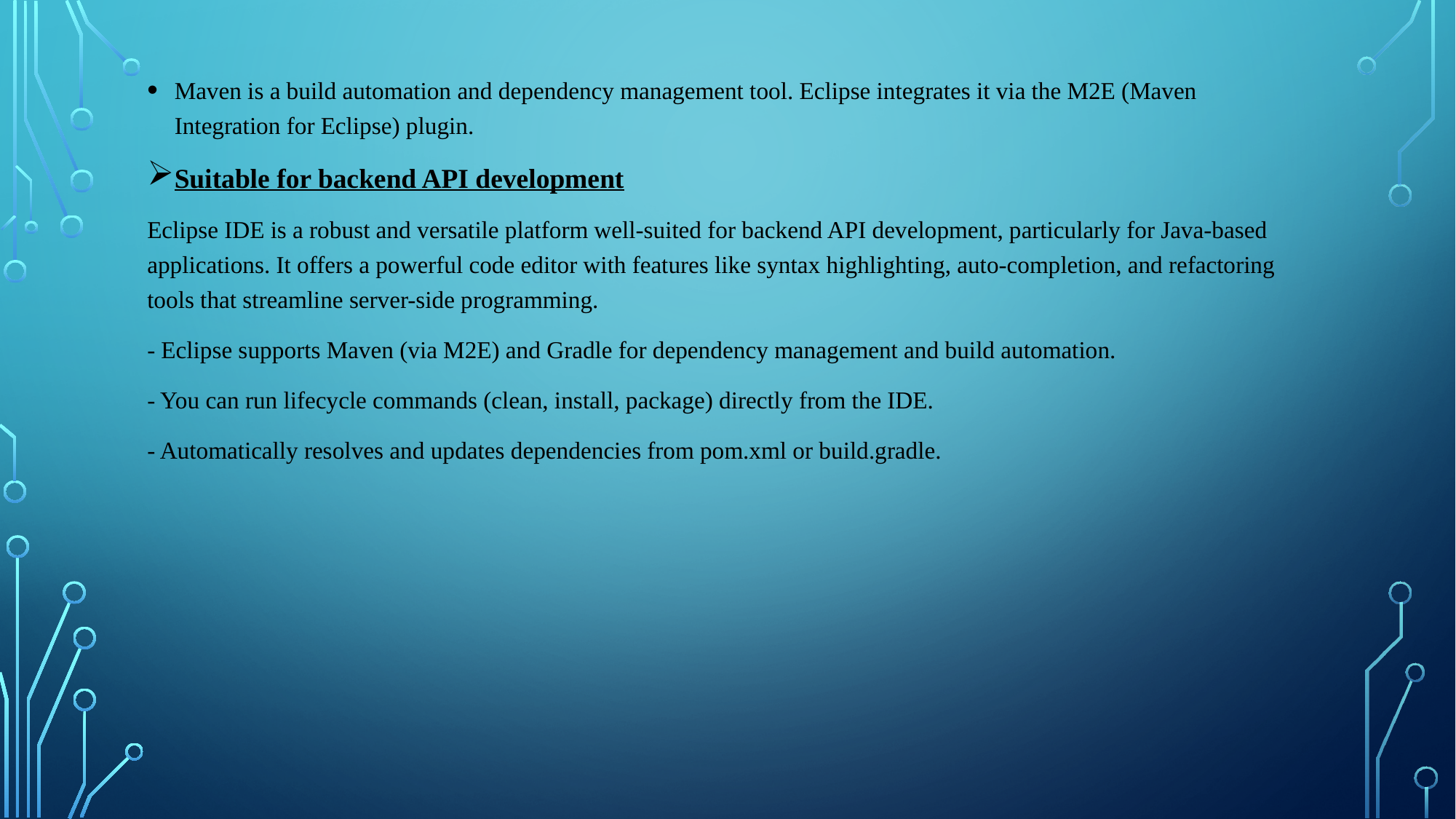

Maven is a build automation and dependency management tool. Eclipse integrates it via the M2E (Maven Integration for Eclipse) plugin.
Suitable for backend API development
Eclipse IDE is a robust and versatile platform well-suited for backend API development, particularly for Java-based applications. It offers a powerful code editor with features like syntax highlighting, auto-completion, and refactoring tools that streamline server-side programming.
- Eclipse supports Maven (via M2E) and Gradle for dependency management and build automation.
- You can run lifecycle commands (clean, install, package) directly from the IDE.
- Automatically resolves and updates dependencies from pom.xml or build.gradle.